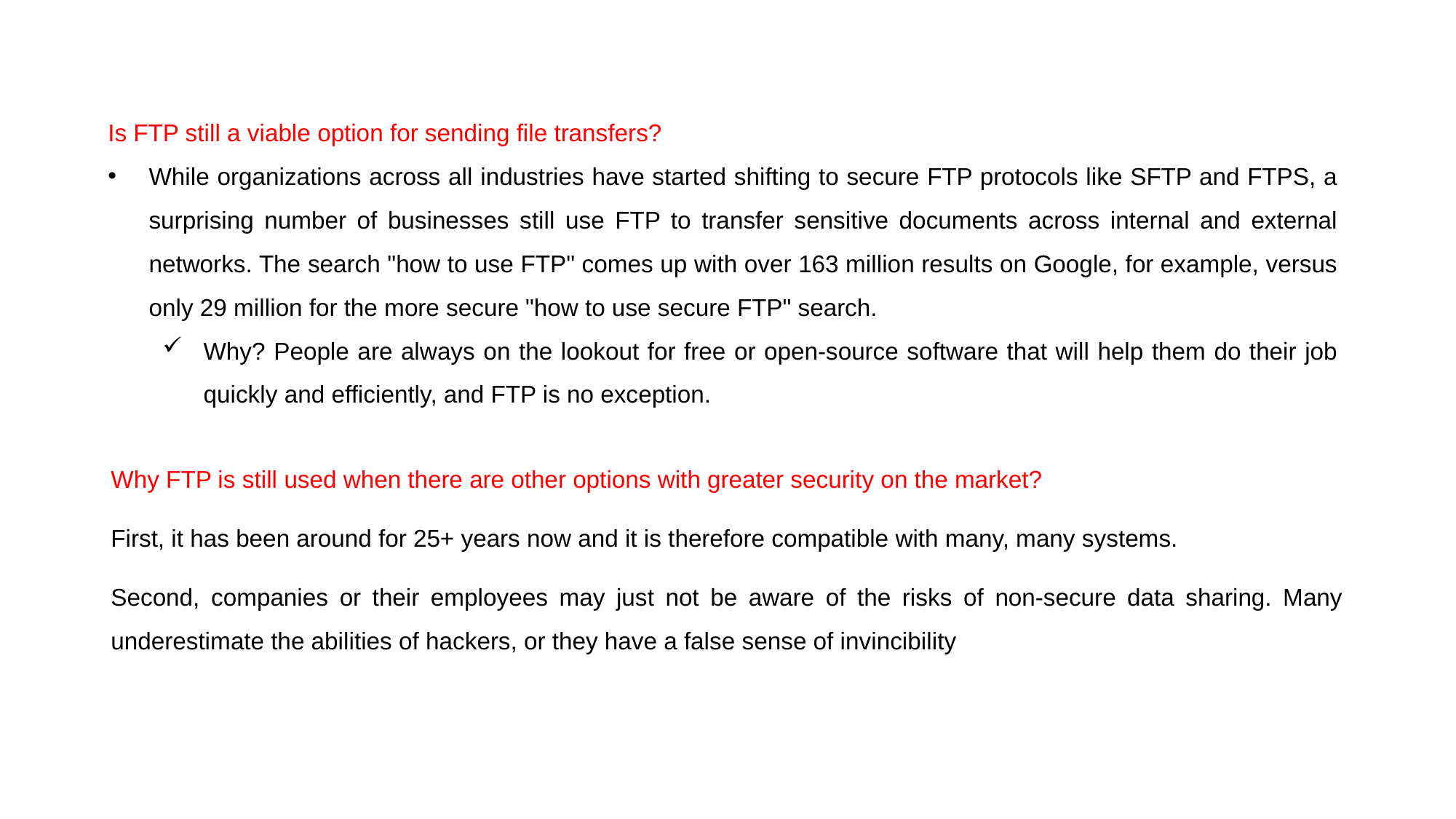

Is FTP still a viable option for sending file transfers?
While organizations across all industries have started shifting to secure FTP protocols like SFTP and FTPS, a surprising number of businesses still use FTP to transfer sensitive documents across internal and external networks. The search "how to use FTP" comes up with over 163 million results on Google, for example, versus only 29 million for the more secure "how to use secure FTP" search.
Why? People are always on the lookout for free or open-source software that will help them do their job quickly and efficiently, and FTP is no exception.
Why FTP is still used when there are other options with greater security on the market?
First, it has been around for 25+ years now and it is therefore compatible with many, many systems.
Second, companies or their employees may just not be aware of the risks of non-secure data sharing. Many underestimate the abilities of hackers, or they have a false sense of invincibility